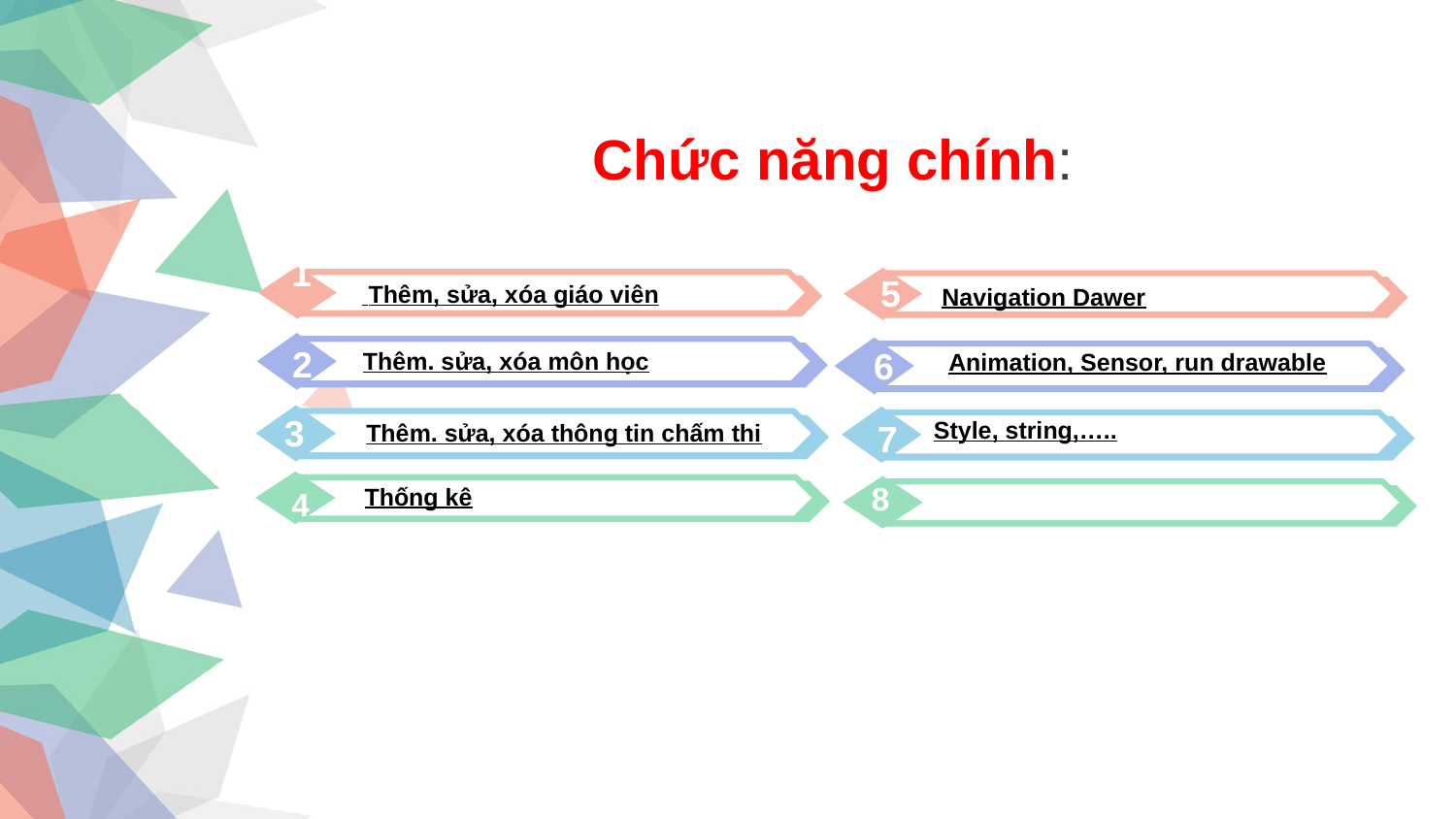

Chức năng chính:
1
5

 Thêm, sửa, xóa giáo viên
Navigation Dawer

2
6

Thêm. sửa, xóa môn học
Animation, Sensor, run drawable
3
7

Style, string,…..
Thêm. sửa, xóa thông tin chấm thi
8
4

Thống kê